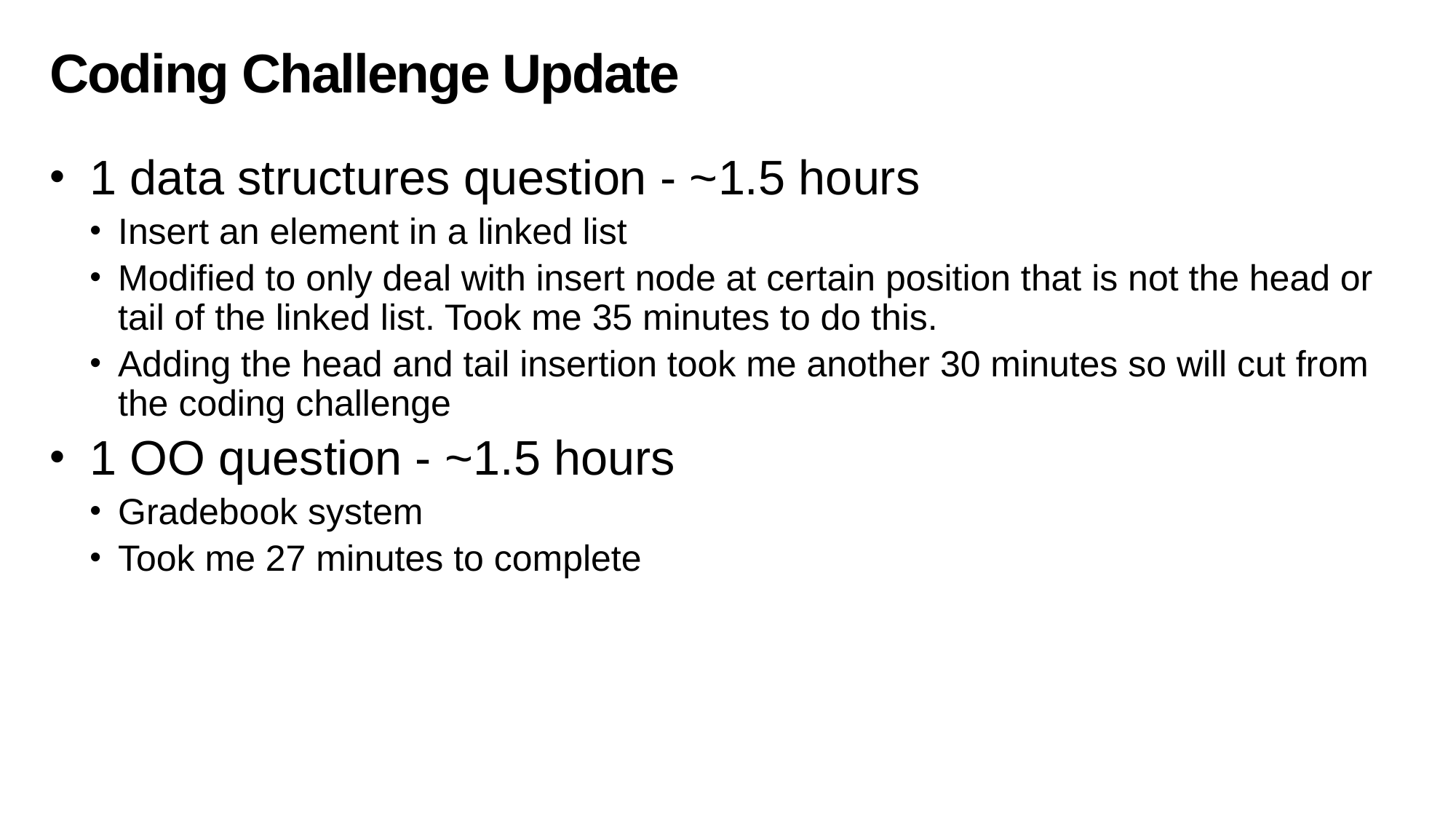

# Coding Challenge Update
1 data structures question - ~1.5 hours
Insert an element in a linked list
Modified to only deal with insert node at certain position that is not the head or tail of the linked list. Took me 35 minutes to do this.
Adding the head and tail insertion took me another 30 minutes so will cut from the coding challenge
1 OO question - ~1.5 hours
Gradebook system
Took me 27 minutes to complete